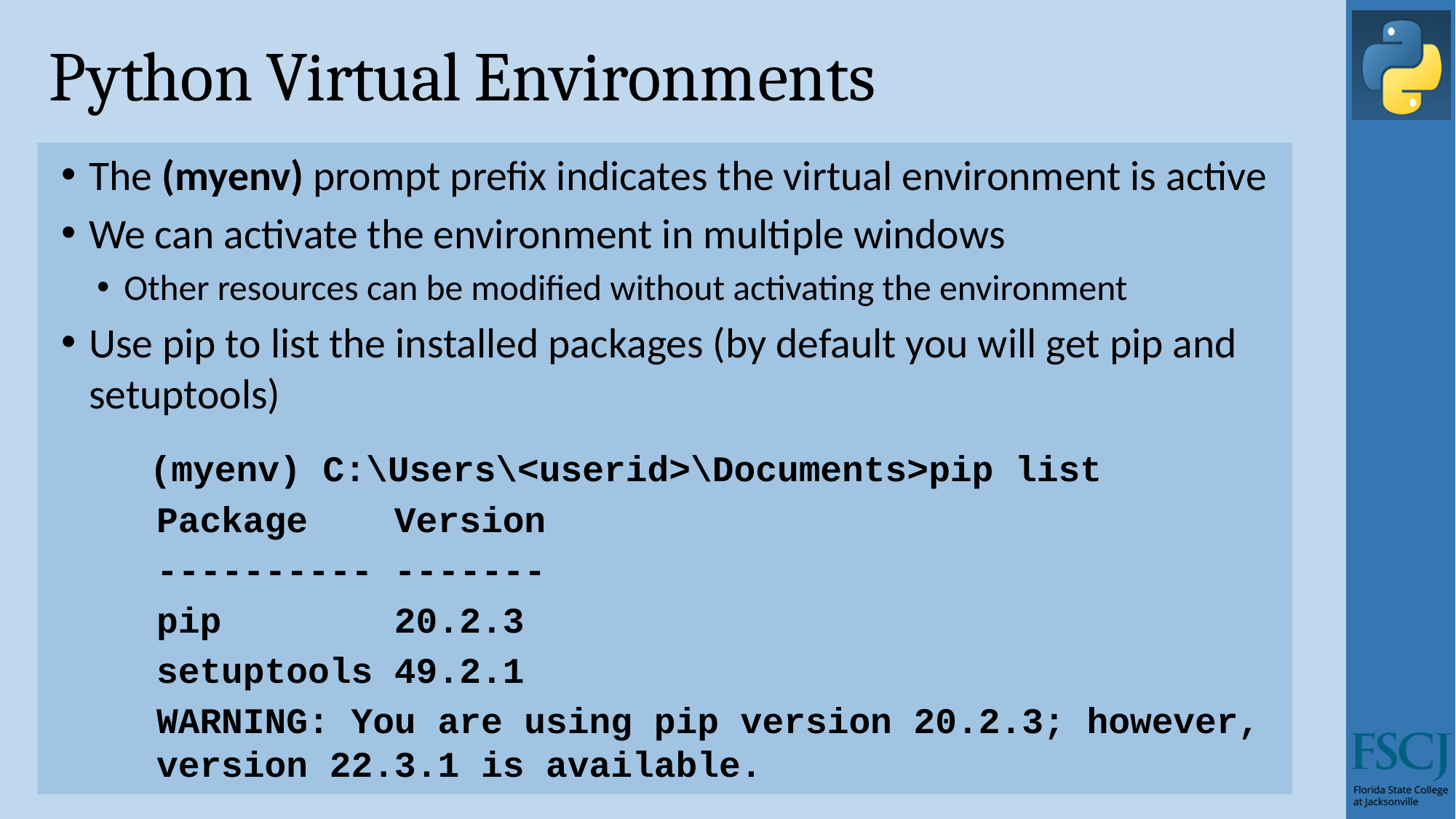

# Python Virtual Environments
The (myenv) prompt prefix indicates the virtual environment is active
We can activate the environment in multiple windows
Other resources can be modified without activating the environment
Use pip to list the installed packages (by default you will get pip and setuptools)

(myenv) C:\Users\<userid>\Documents>pip list
Package    Version
---------- -------
pip        20.2.3
setuptools 49.2.1
WARNING: You are using pip version 20.2.3; however, version 22.3.1 is available.